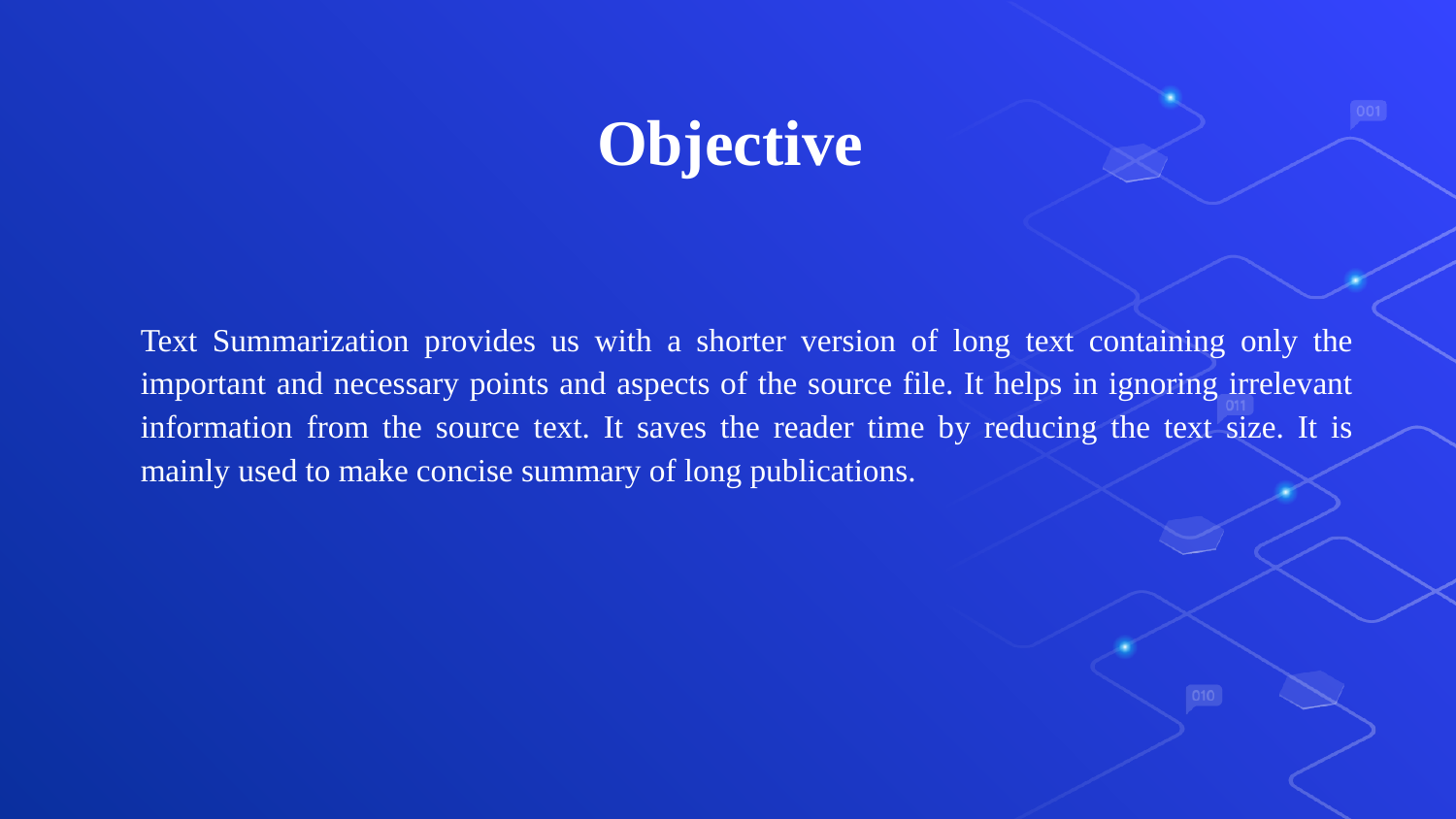

# Objective
Text Summarization provides us with a shorter version of long text containing only the important and necessary points and aspects of the source file. It helps in ignoring irrelevant information from the source text. It saves the reader time by reducing the text size. It is mainly used to make concise summary of long publications.